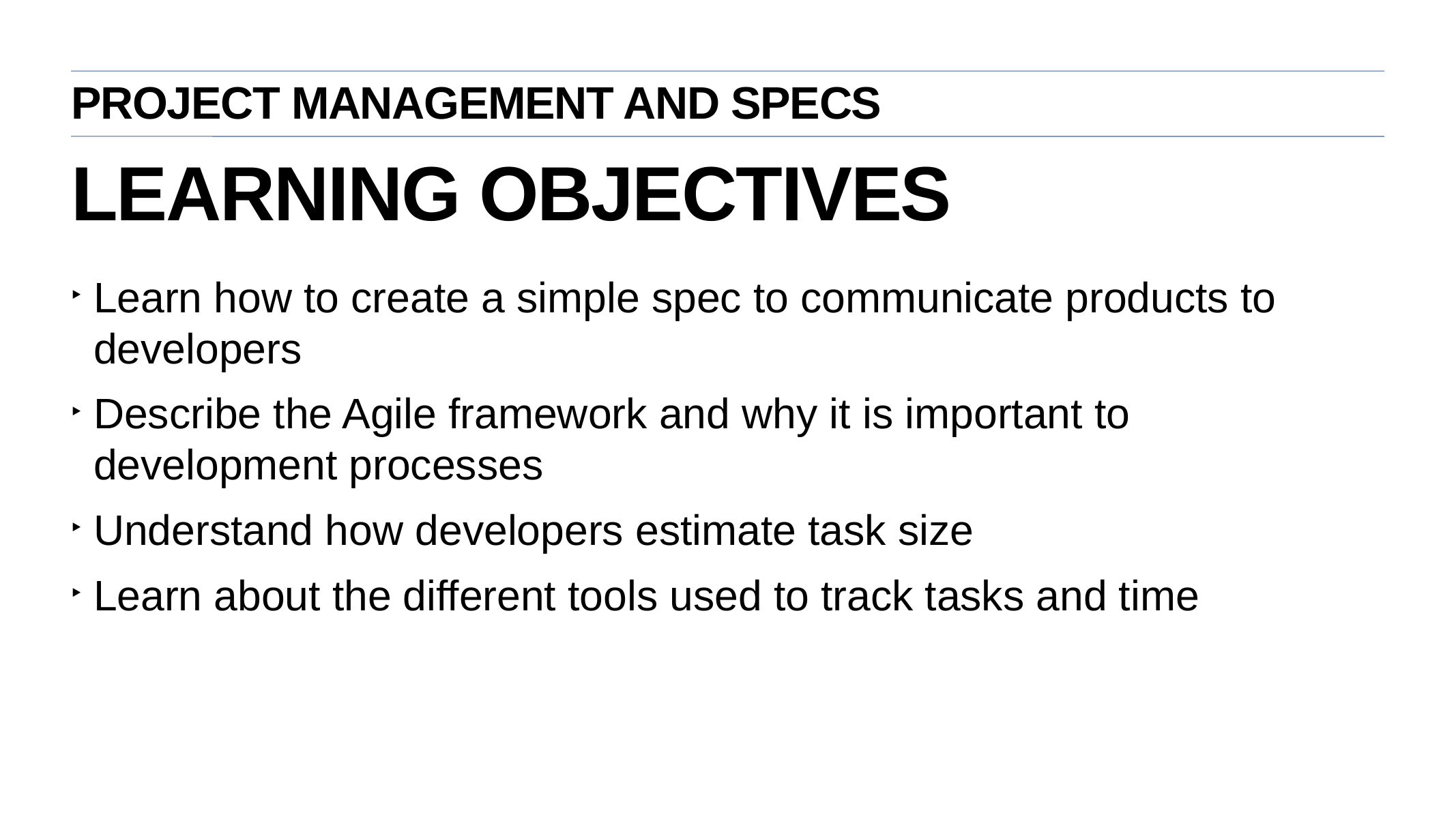

project management and specs
# learning objectives
Learn how to create a simple spec to communicate products to developers
Describe the Agile framework and why it is important to development processes
Understand how developers estimate task size
Learn about the different tools used to track tasks and time